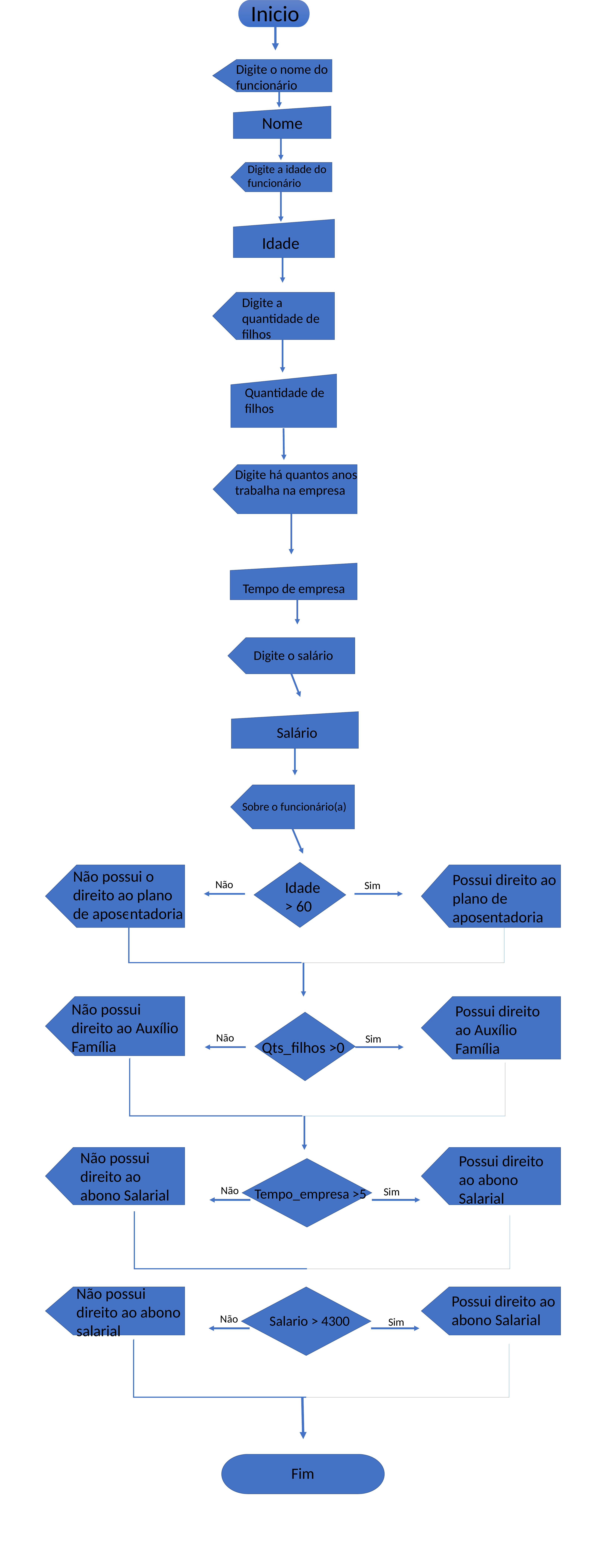

Inicio

Digite o nome do funcionário

Nome
Digite a idade do funcionário

Idade

Digite a  quantidade de filhos

Quantidade de filhos
Digite há quantos anos trabalha na empresa

Tempo de empresa

Digite o salário

Salário

Sobre o funcionário(a)

Não possui o direito ao plano de aposentadoria

Possui direito ao plano de aposentadoria
Não
Idade > 60
Sim

Não possui direito ao Auxílio Família
Possui direito ao Auxílio Família

Não
Sim
Qts_filhos >0

Não possui direito ao abono Salarial
Possui direito ao abono Salarial

Não
Sim
Tempo_empresa >5

Não possui direito ao abono salarial

Possui direito ao abono Salarial
Não
Salario > 4300
Sim

Fim